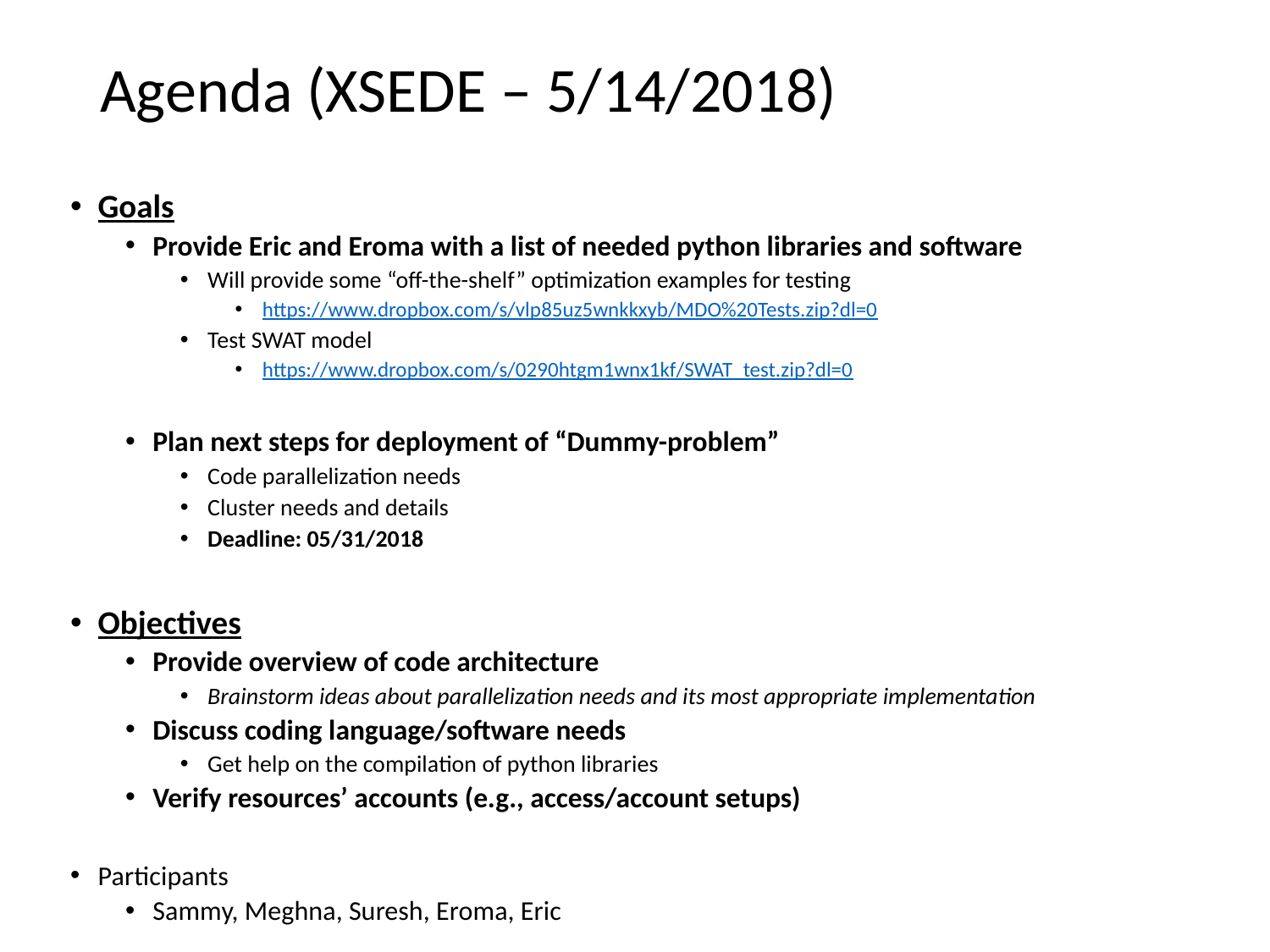

# Agenda (XSEDE – 5/14/2018)
Goals
Provide Eric and Eroma with a list of needed python libraries and software
Will provide some “off-the-shelf” optimization examples for testing
https://www.dropbox.com/s/vlp85uz5wnkkxyb/MDO%20Tests.zip?dl=0
Test SWAT model
https://www.dropbox.com/s/0290htgm1wnx1kf/SWAT_test.zip?dl=0

Plan next steps for deployment of “Dummy-problem”
Code parallelization needs
Cluster needs and details
Deadline: 05/31/2018

Objectives
Provide overview of code architecture
Brainstorm ideas about parallelization needs and its most appropriate implementation
Discuss coding language/software needs
Get help on the compilation of python libraries
Verify resources’ accounts (e.g., access/account setups)

Participants
Sammy, Meghna, Suresh, Eroma, Eric